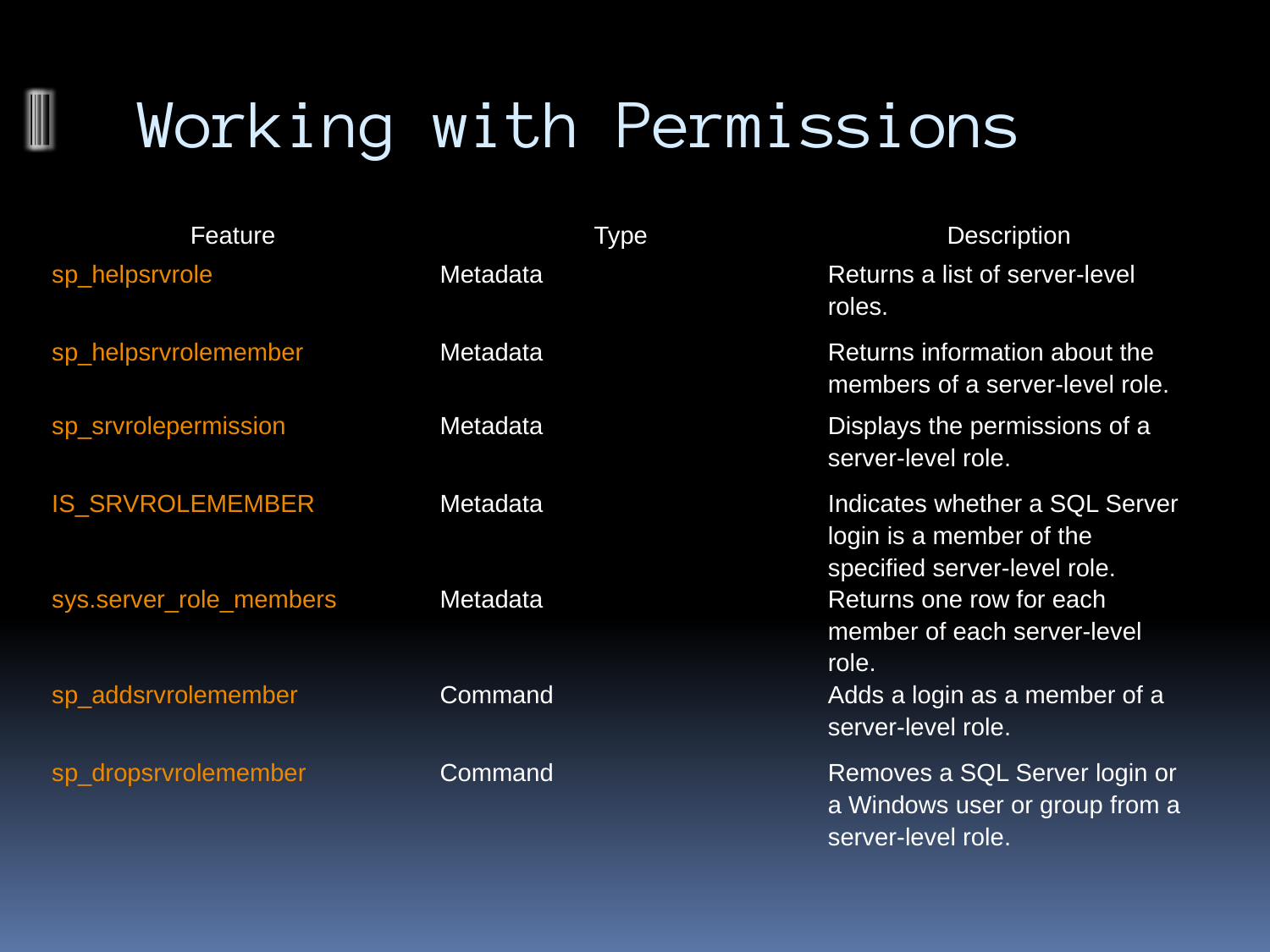

# Working with Permissions
| Feature | Type | Description |
| --- | --- | --- |
| sp\_helpsrvrole | Metadata | Returns a list of server-level roles. |
| sp\_helpsrvrolemember | Metadata | Returns information about the members of a server-level role. |
| sp\_srvrolepermission | Metadata | Displays the permissions of a server-level role. |
| IS\_SRVROLEMEMBER | Metadata | Indicates whether a SQL Server login is a member of the specified server-level role. |
| sys.server\_role\_members | Metadata | Returns one row for each member of each server-level role. |
| sp\_addsrvrolemember | Command | Adds a login as a member of a server-level role. |
| sp\_dropsrvrolemember | Command | Removes a SQL Server login or a Windows user or group from a server-level role. |